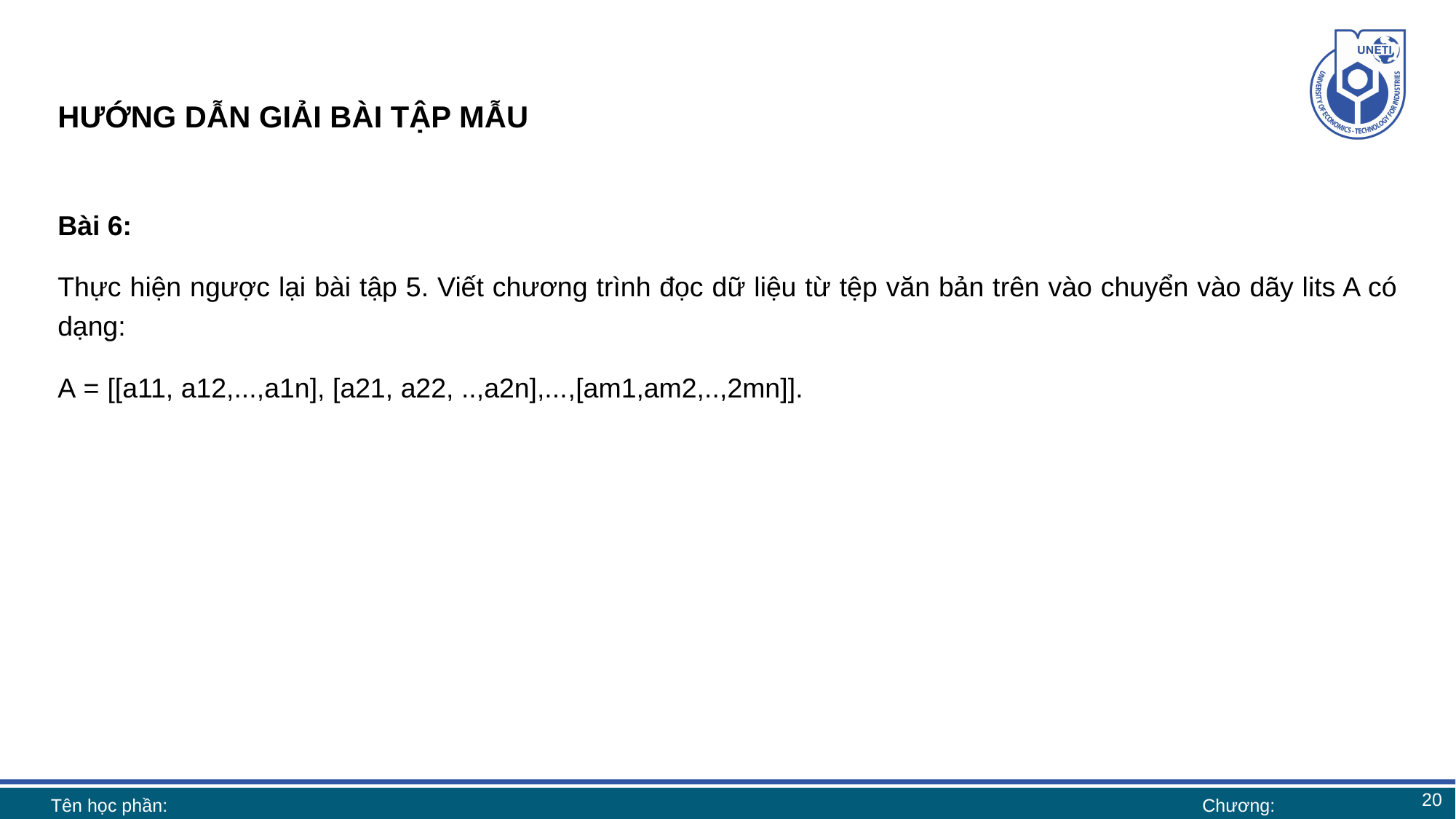

# HƯỚNG DẪN GIẢI BÀI TẬP MẪU
Bài 6:
Thực hiện ngược lại bài tập 5. Viết chương trình đọc dữ liệu từ tệp văn bản trên vào chuyển vào dãy lits A có dạng:
A = [[a11, a12,...,a1n], [a21, a22, ..,a2n],...,[am1,am2,..,2mn]].
20
Tên học phần:
Chương: